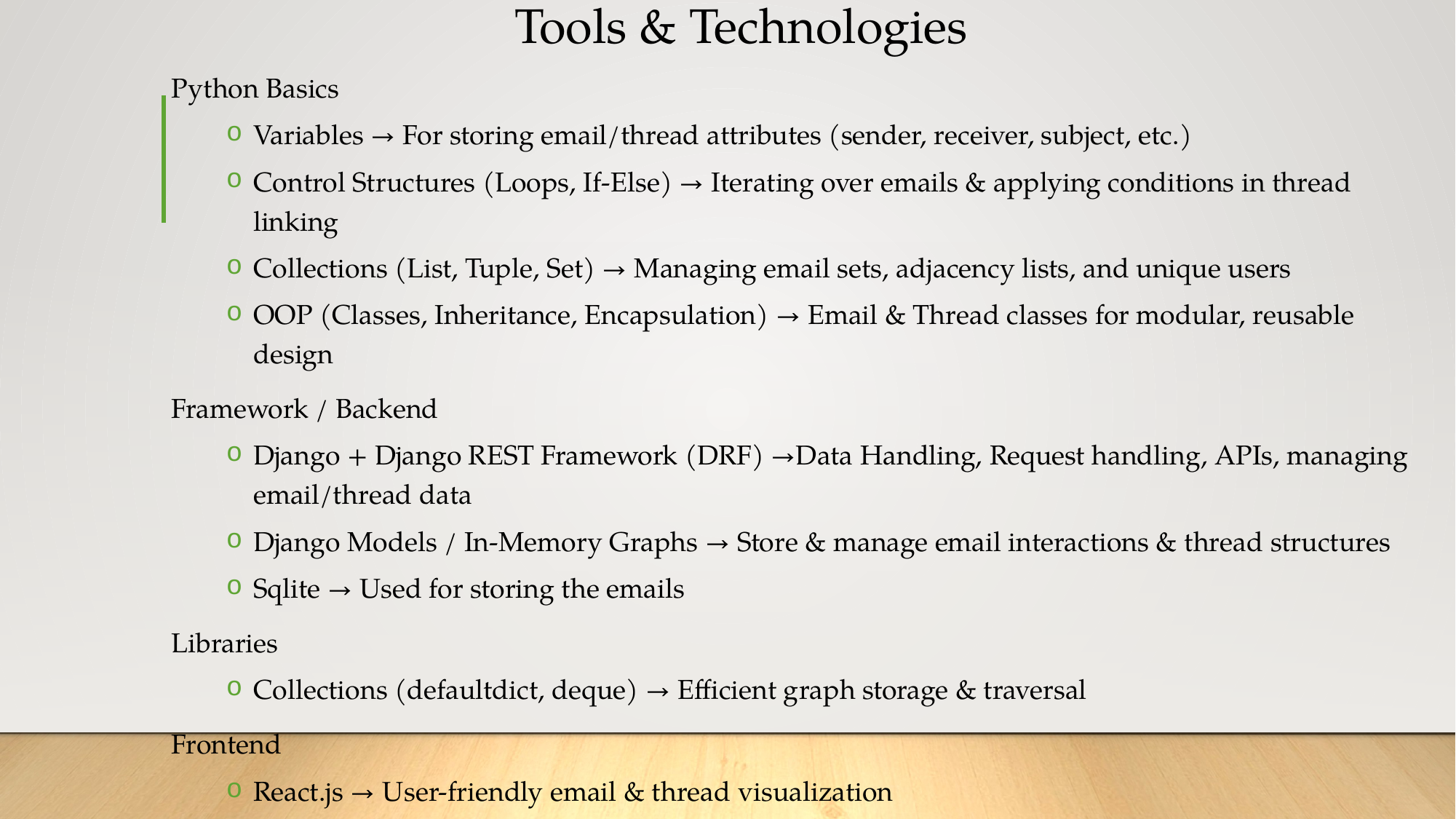

# Tools & Technologies
Python Basics
Variables → For storing email/thread attributes (sender, receiver, subject, etc.)
Control Structures (Loops, If-Else) → Iterating over emails & applying conditions in thread linking
Collections (List, Tuple, Set) → Managing email sets, adjacency lists, and unique users
OOP (Classes, Inheritance, Encapsulation) → Email & Thread classes for modular, reusable design
Framework / Backend
Django + Django REST Framework (DRF) →Data Handling, Request handling, APIs, managing email/thread data
Django Models / In-Memory Graphs → Store & manage email interactions & thread structures
Sqlite → Used for storing the emails
Libraries
Collections (defaultdict, deque) → Efficient graph storage & traversal
Frontend
React.js → User-friendly email & thread visualization